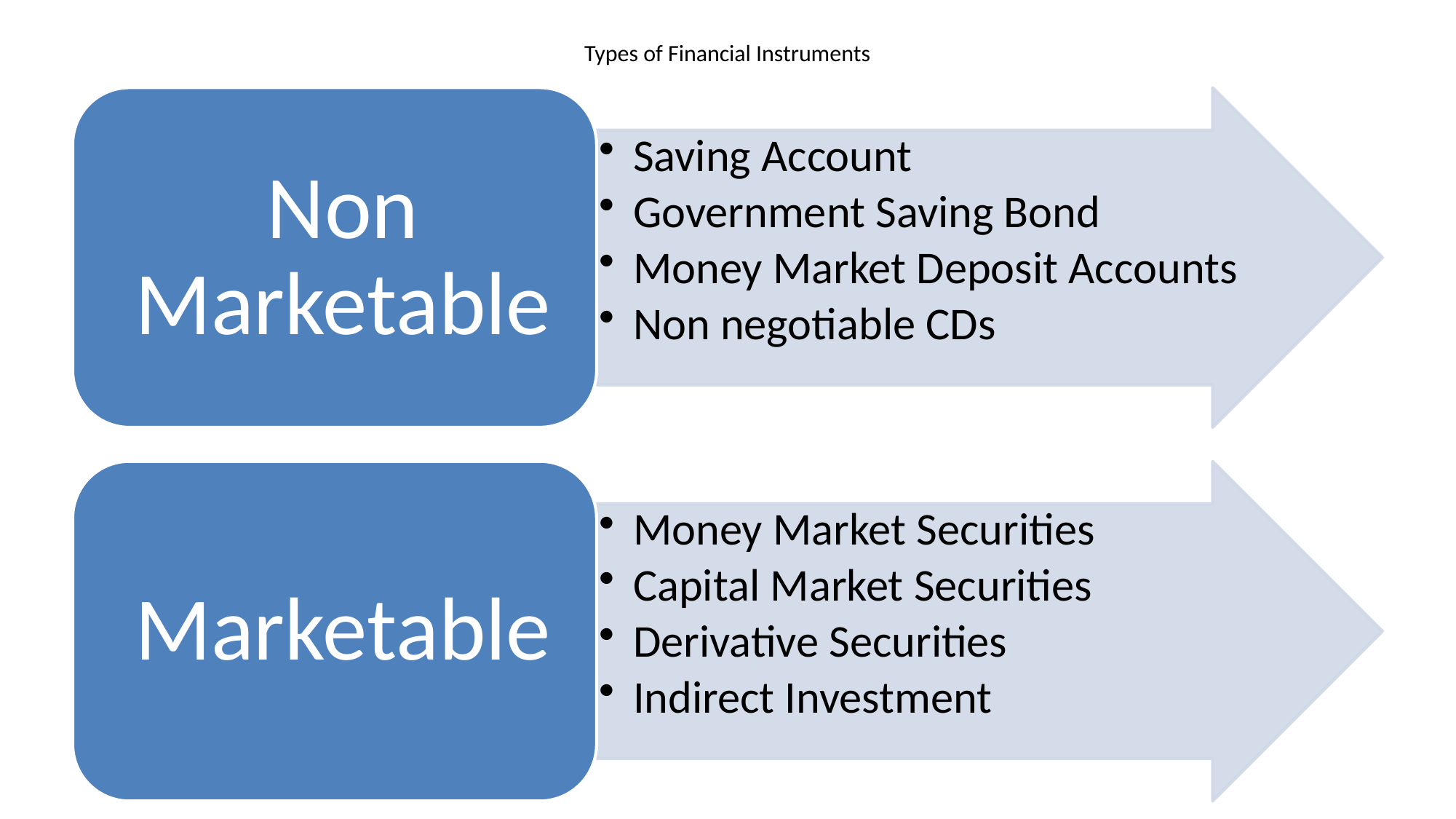

# Types of Financial Instruments
Saving Account
Government Saving Bond
Money Market Deposit Accounts
Non negotiable CDs
Non Marketable
Money Market Securities
Capital Market Securities
Derivative Securities
Indirect Investment
Marketable